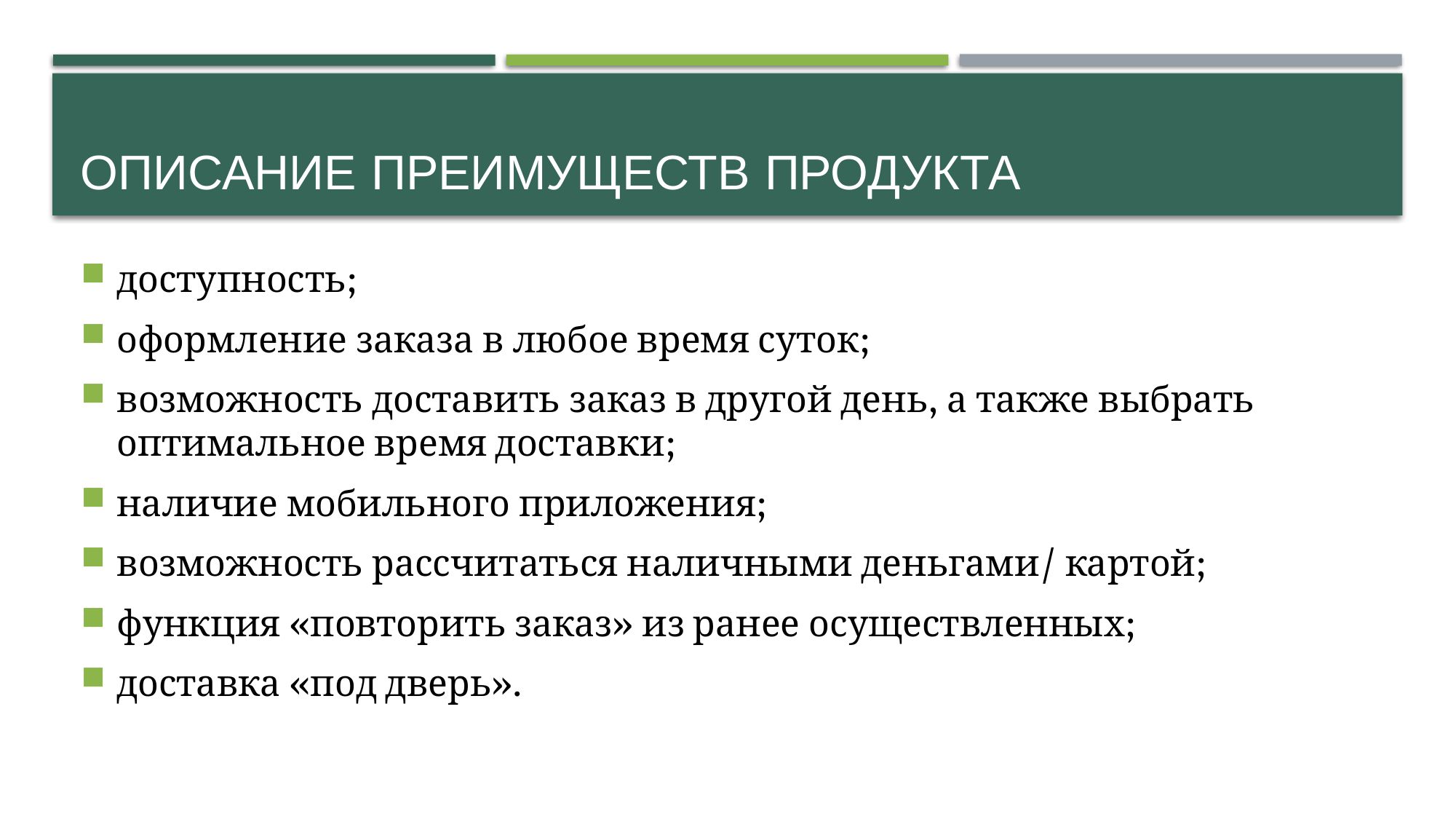

# ОПИСАНИЕ ПРЕИМУЩЕСТВ ПРОДУКТА
доступность;
оформление заказа в любое время суток;
возможность доставить заказ в другой день, а также выбрать оптимальное время доставки;
наличие мобильного приложения;
возможность рассчитаться наличными деньгами/ картой;
функция «повторить заказ» из ранее осуществленных;
доставка «под дверь».